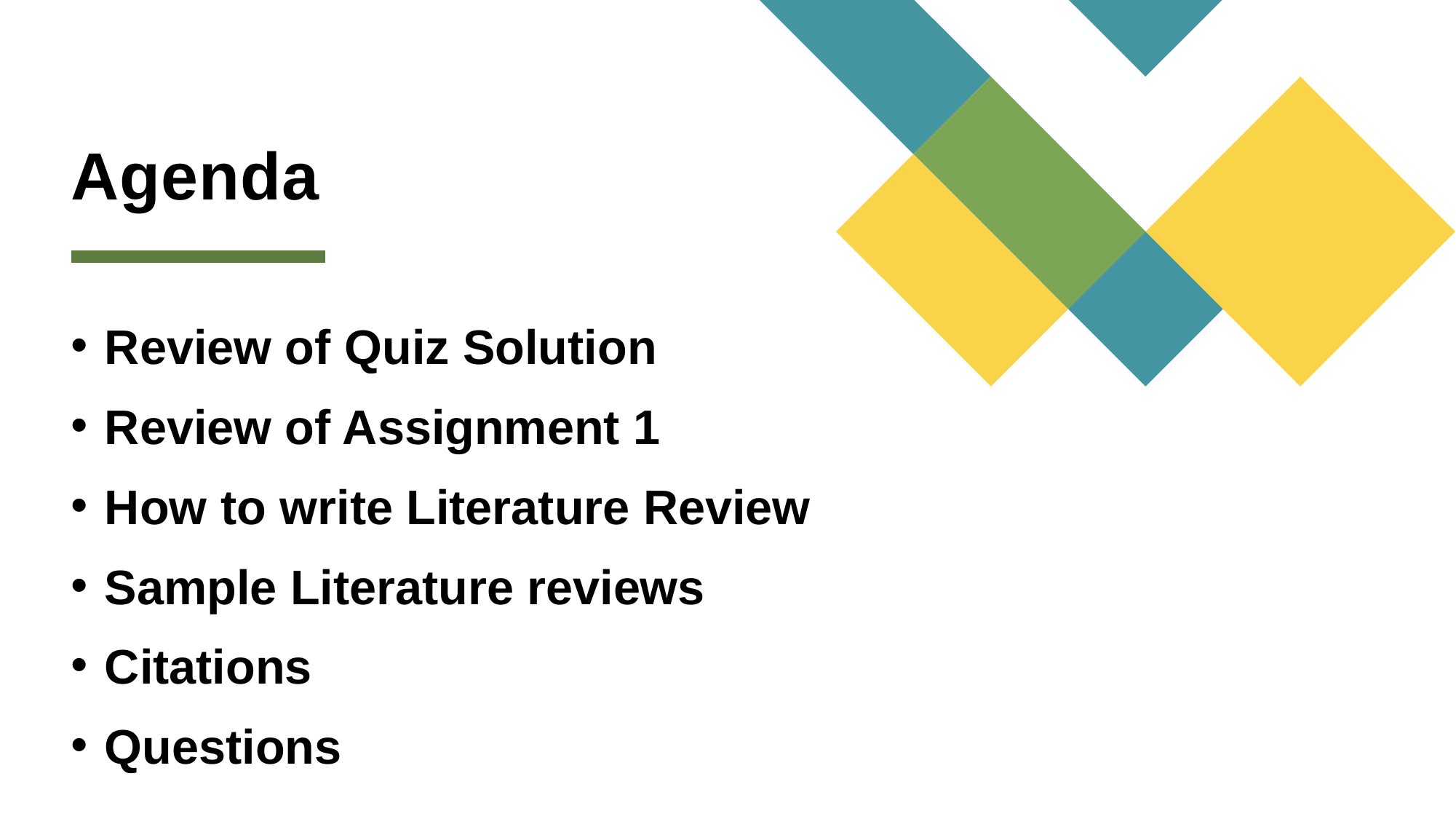

# Agenda
Review of Quiz Solution
Review of Assignment 1
How to write Literature Review
Sample Literature reviews
Citations
Questions